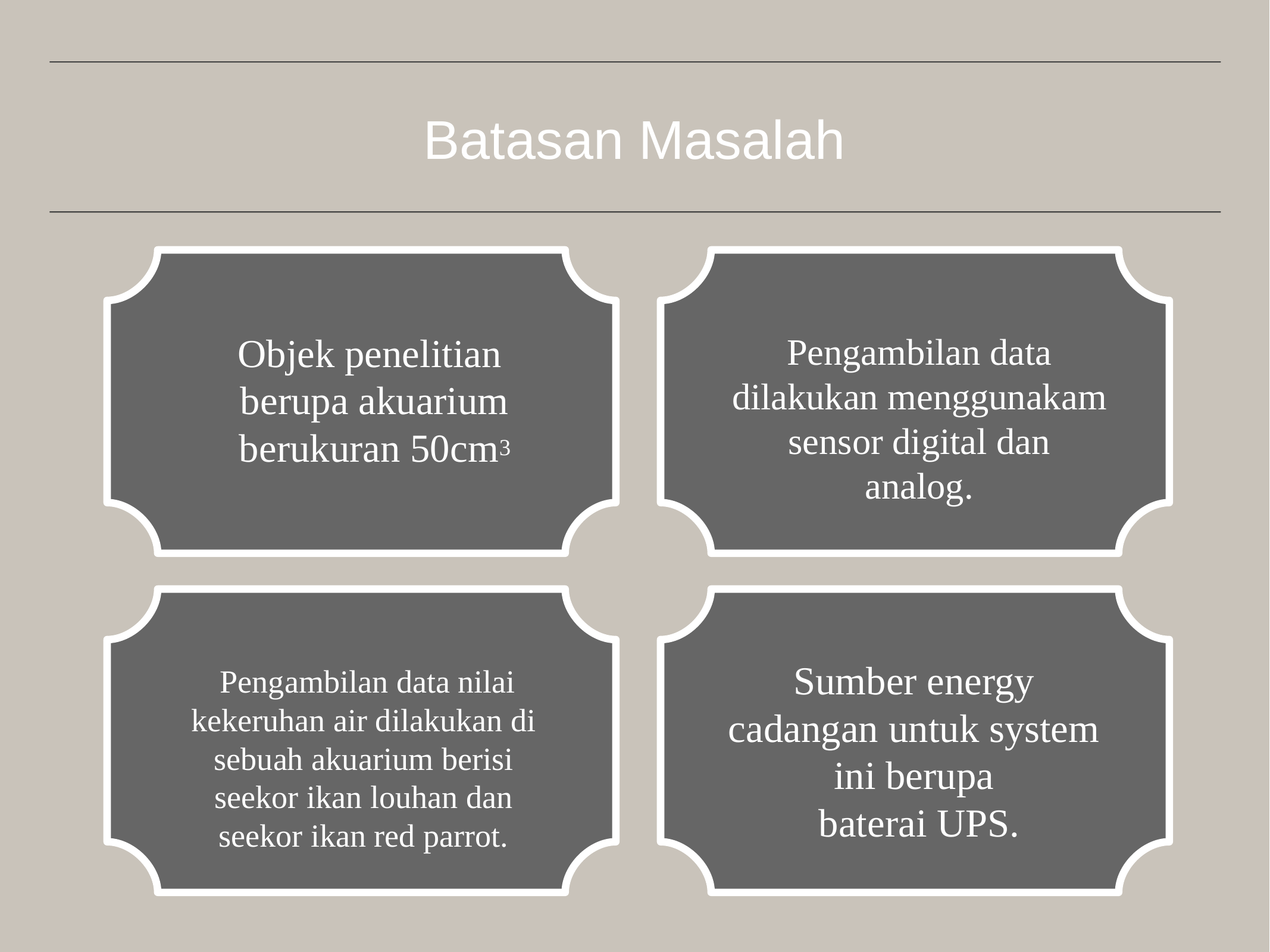

Batasan Masalah

Objek penelitian  berupa akuarium berukuran 50cm3
Pengambilan data dilakukan menggunakam sensor digital dan analog.

Sumber energy cadangan untuk system ini berupa
 baterai UPS.
 Pengambilan data nilai kekeruhan air dilakukan di sebuah akuarium berisi seekor ikan louhan dan seekor ikan red parrot.